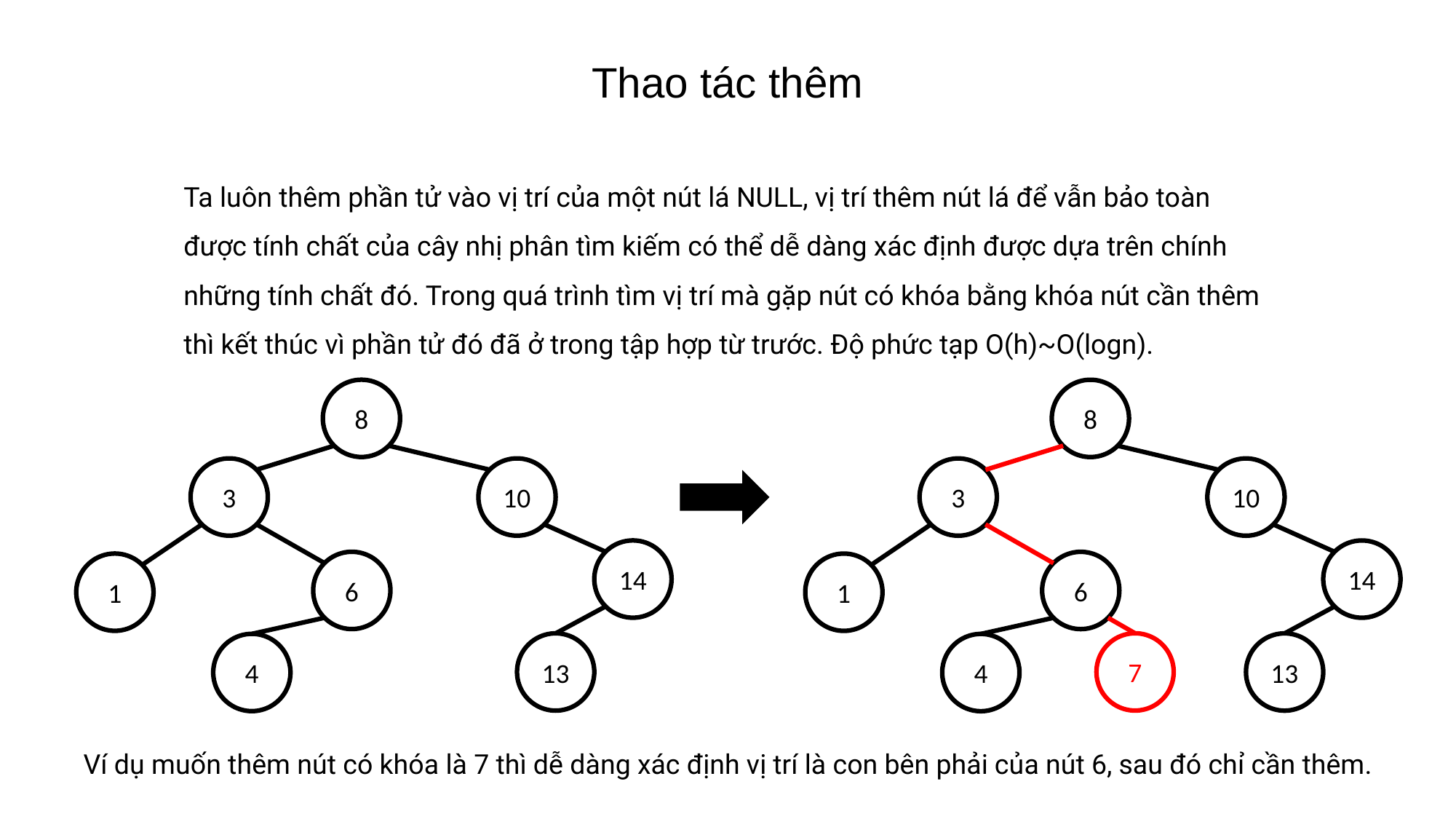

Thao tác thêm
Ta luôn thêm phần tử vào vị trí của một nút lá NULL, vị trí thêm nút lá để vẫn bảo toàn được tính chất của cây nhị phân tìm kiếm có thể dễ dàng xác định được dựa trên chính những tính chất đó. Trong quá trình tìm vị trí mà gặp nút có khóa bằng khóa nút cần thêm thì kết thúc vì phần tử đó đã ở trong tập hợp từ trước. Độ phức tạp O(h)~O(logn).
8
8
3
10
3
10

14
14
6
6
1
1
7
13
13
4
4
Ví dụ muốn thêm nút có khóa là 7 thì dễ dàng xác định vị trí là con bên phải của nút 6, sau đó chỉ cần thêm.